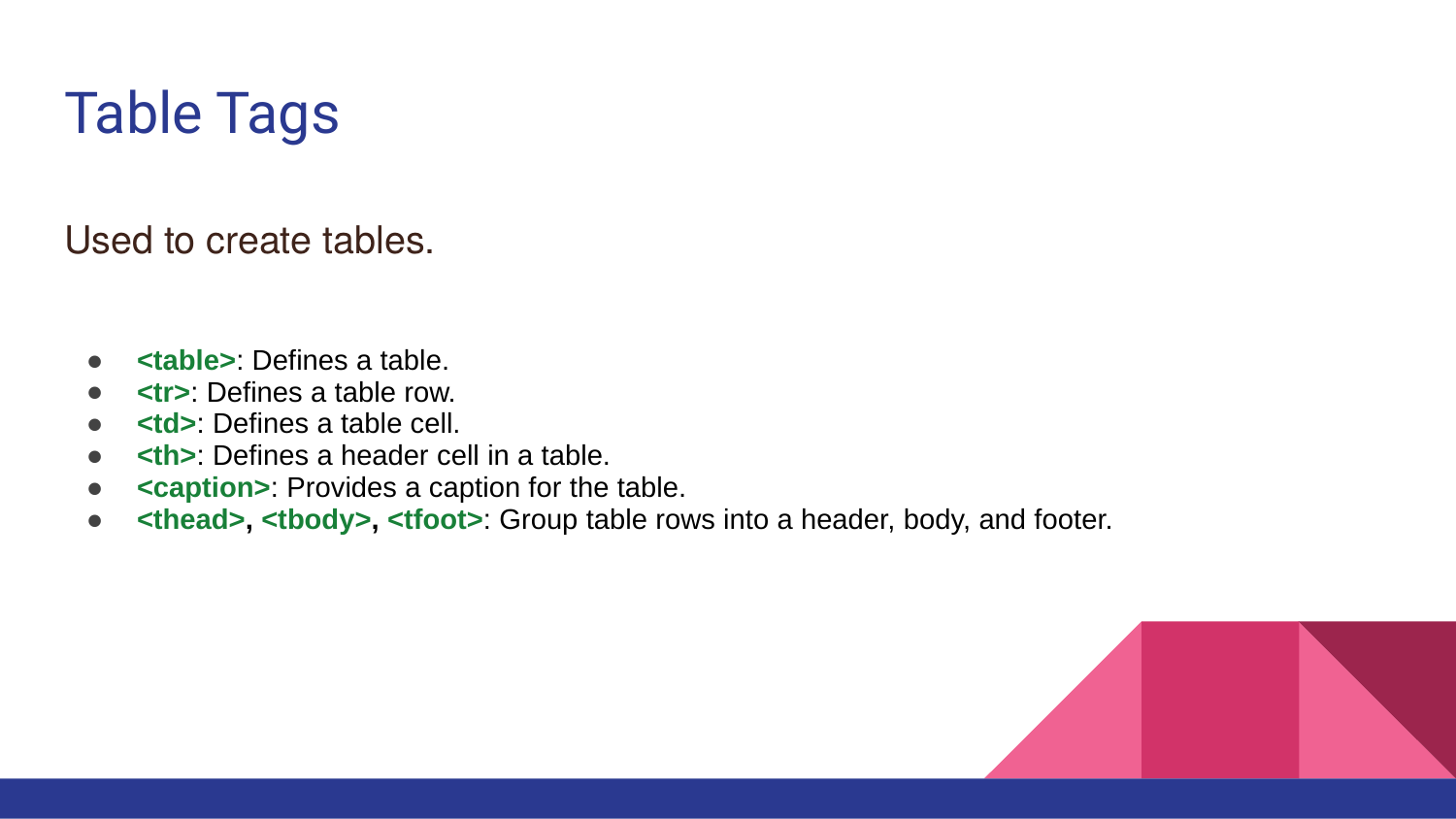

# Table Tags
Used to create tables.

<table>: Defines a table.
<tr>: Defines a table row.
<td>: Defines a table cell.
<th>: Defines a header cell in a table.
<caption>: Provides a caption for the table.
<thead>, <tbody>, <tfoot>: Group table rows into a header, body, and footer.